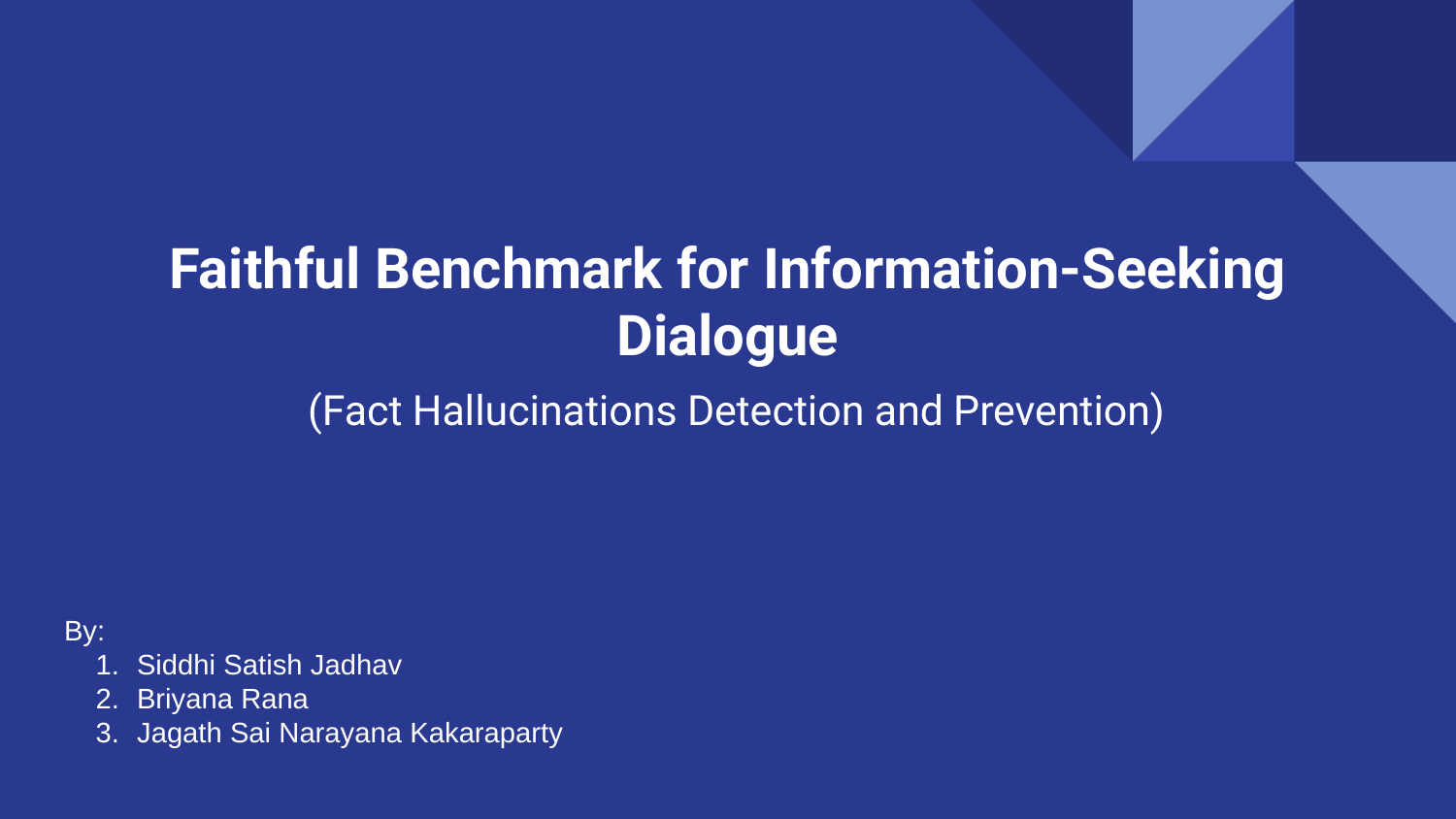

# Faithful Benchmark for Information-Seeking Dialogue

(Fact Hallucinations Detection and Prevention)
By:
Siddhi Satish Jadhav
Briyana Rana
Jagath Sai Narayana Kakaraparty